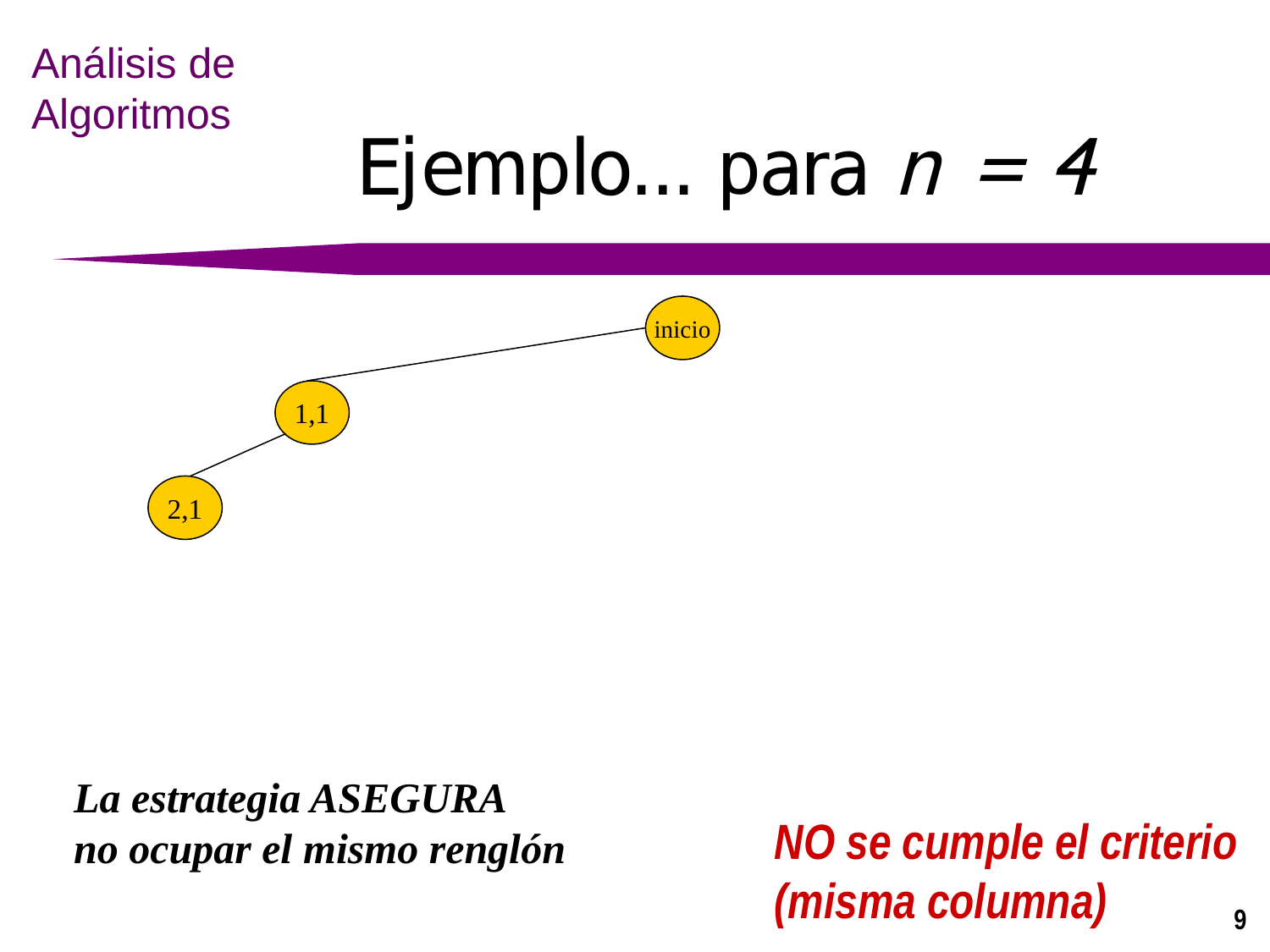

# Ejemplo… para n = 4
inicio

1,1

2,1
La estrategia ASEGURA
no ocupar el mismo renglón
NO se cumple el criterio
(misma columna)
9